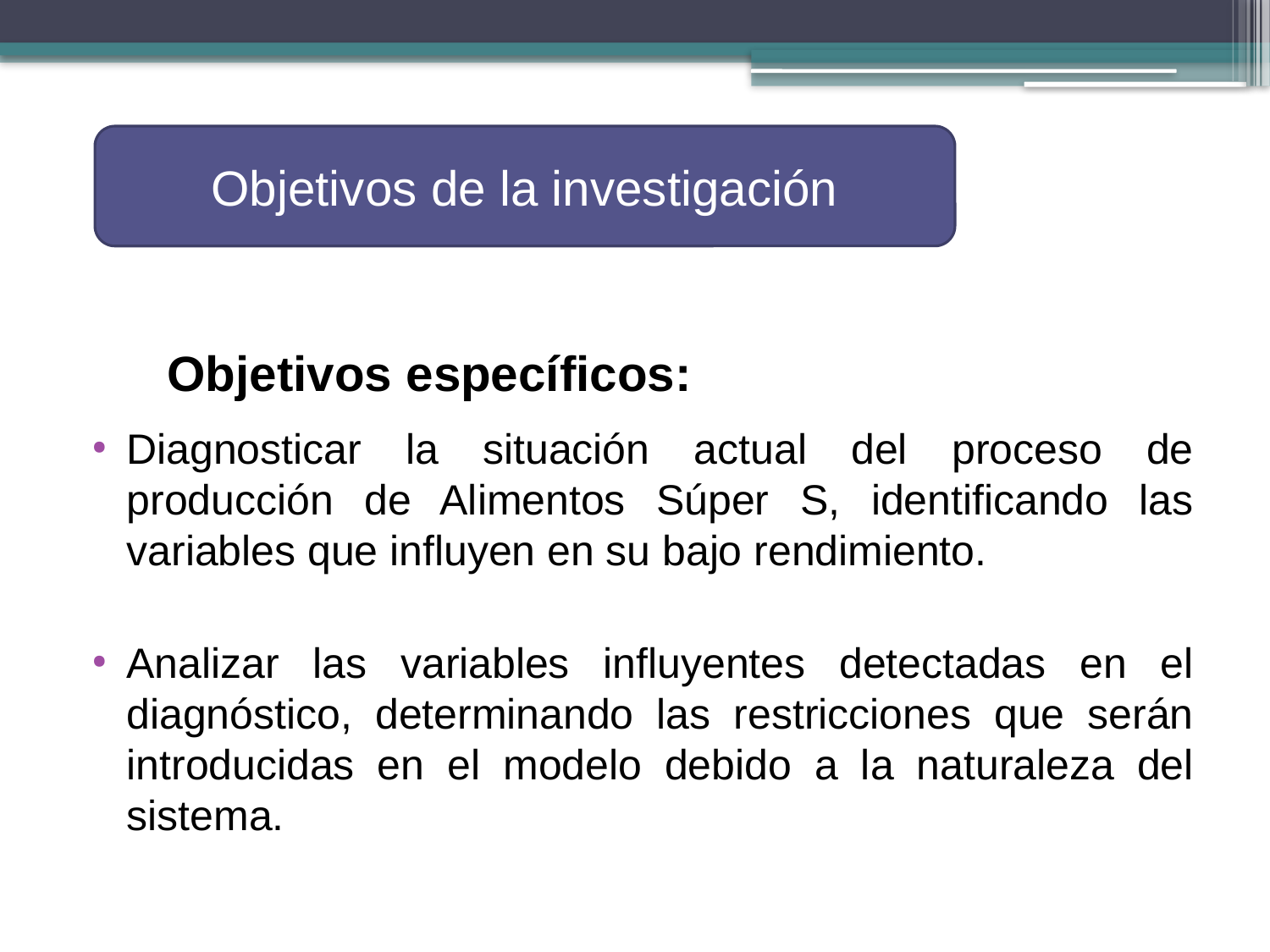

Objetivos de la investigación
Objetivos específicos:
Diagnosticar la situación actual del proceso de producción de Alimentos Súper S, identificando las variables que influyen en su bajo rendimiento.

Analizar las variables influyentes detectadas en el diagnóstico, determinando las restricciones que serán introducidas en el modelo debido a la naturaleza del sistema.